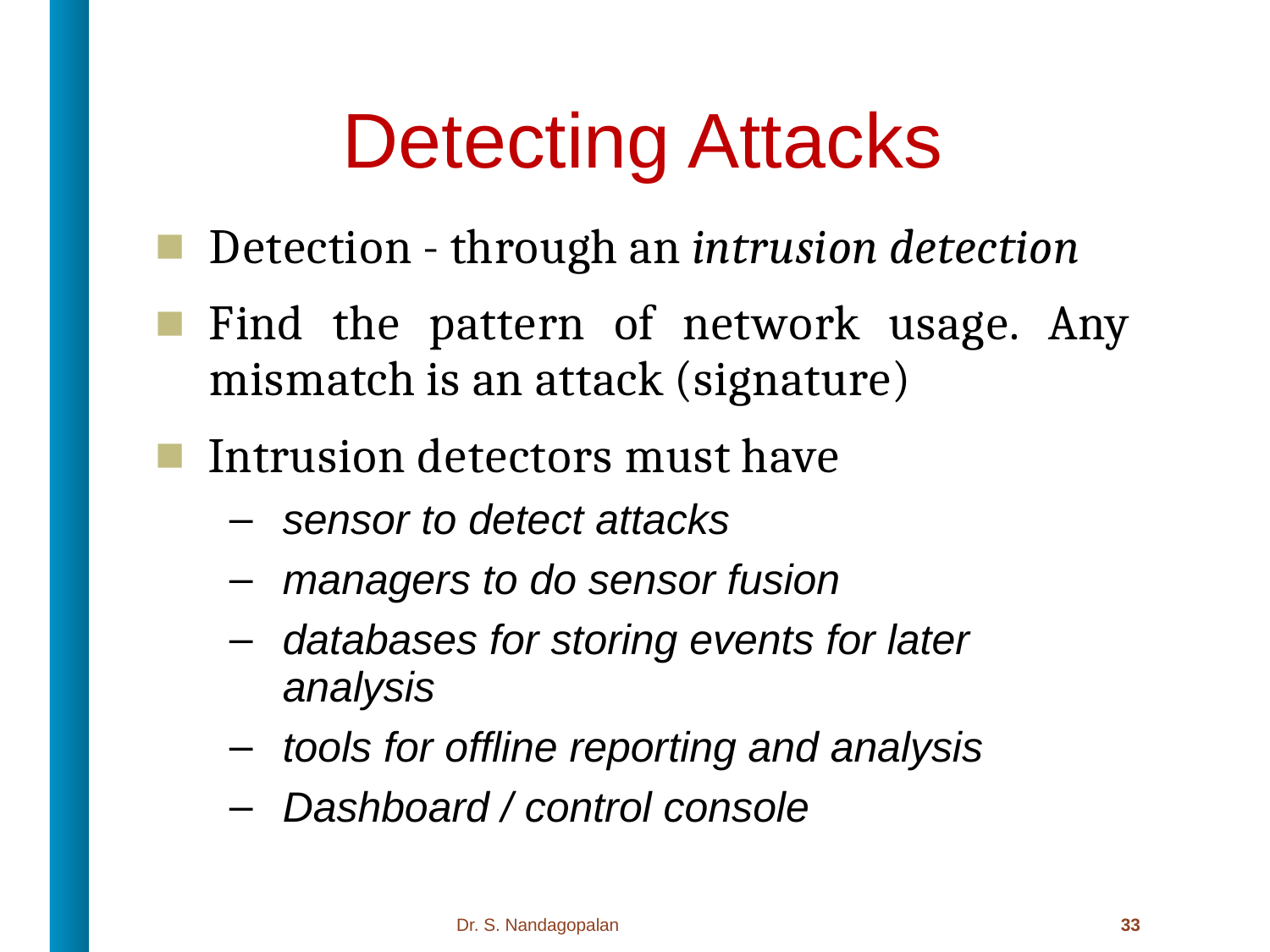

# Detecting Attacks
Detection - through an intrusion detection
Find the pattern of network usage. Any mismatch is an attack (signature)
Intrusion detectors must have
sensor to detect attacks
managers to do sensor fusion
databases for storing events for later analysis
tools for offline reporting and analysis
Dashboard / control console
Dr. S. Nandagopalan
33